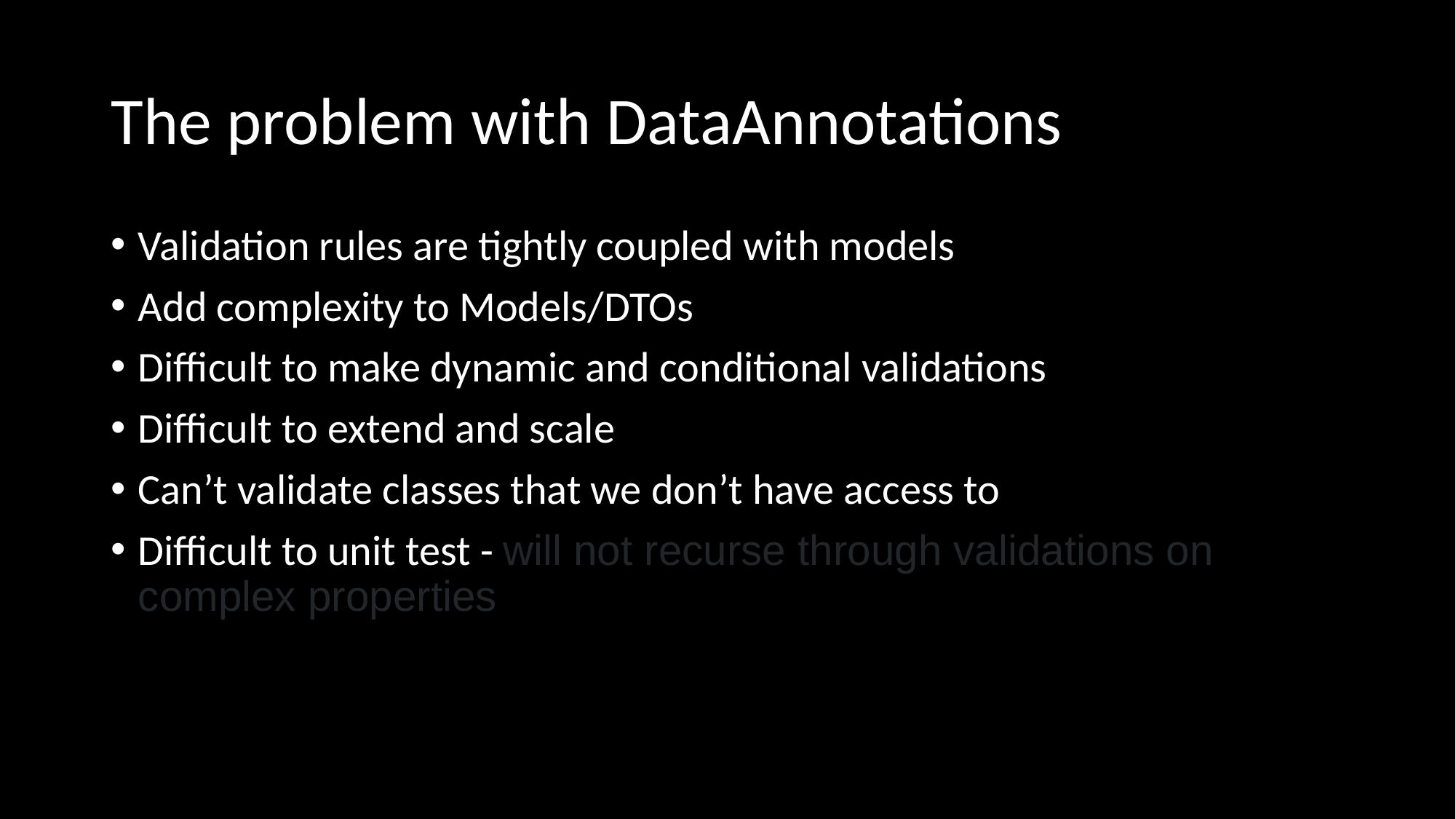

# The problem with DataAnnotations
Validation rules are tightly coupled with models
Add complexity to Models/DTOs
Difficult to make dynamic and conditional validations
Difficult to extend and scale
Can’t validate classes that we don’t have access to
Difficult to unit test - will not recurse through validations on complex properties